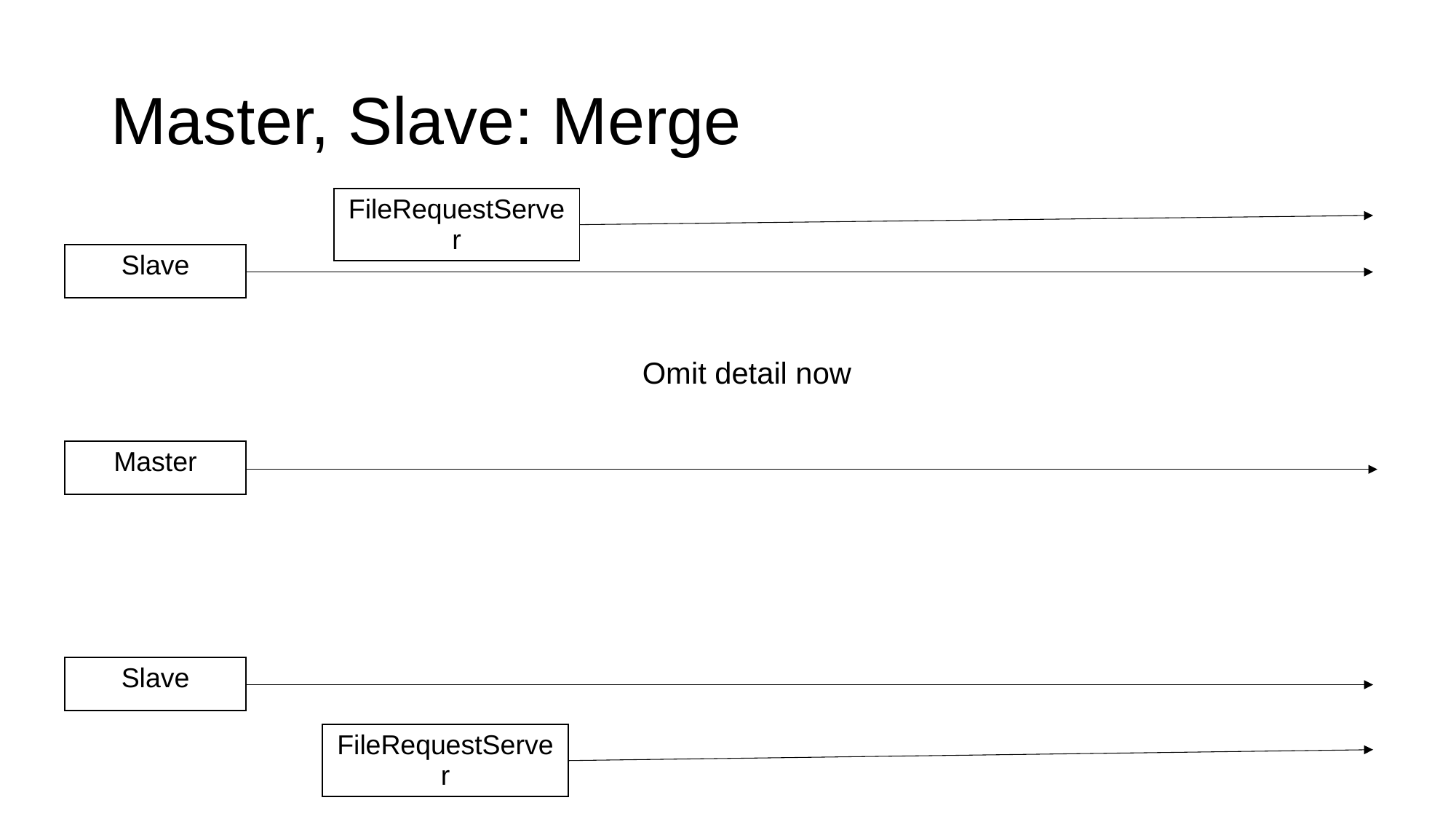

# Master, Slave: Merge
| FileRequestServer |
| --- |
| Slave |
| --- |
Omit detail now
| Master |
| --- |
| Slave |
| --- |
| FileRequestServer |
| --- |